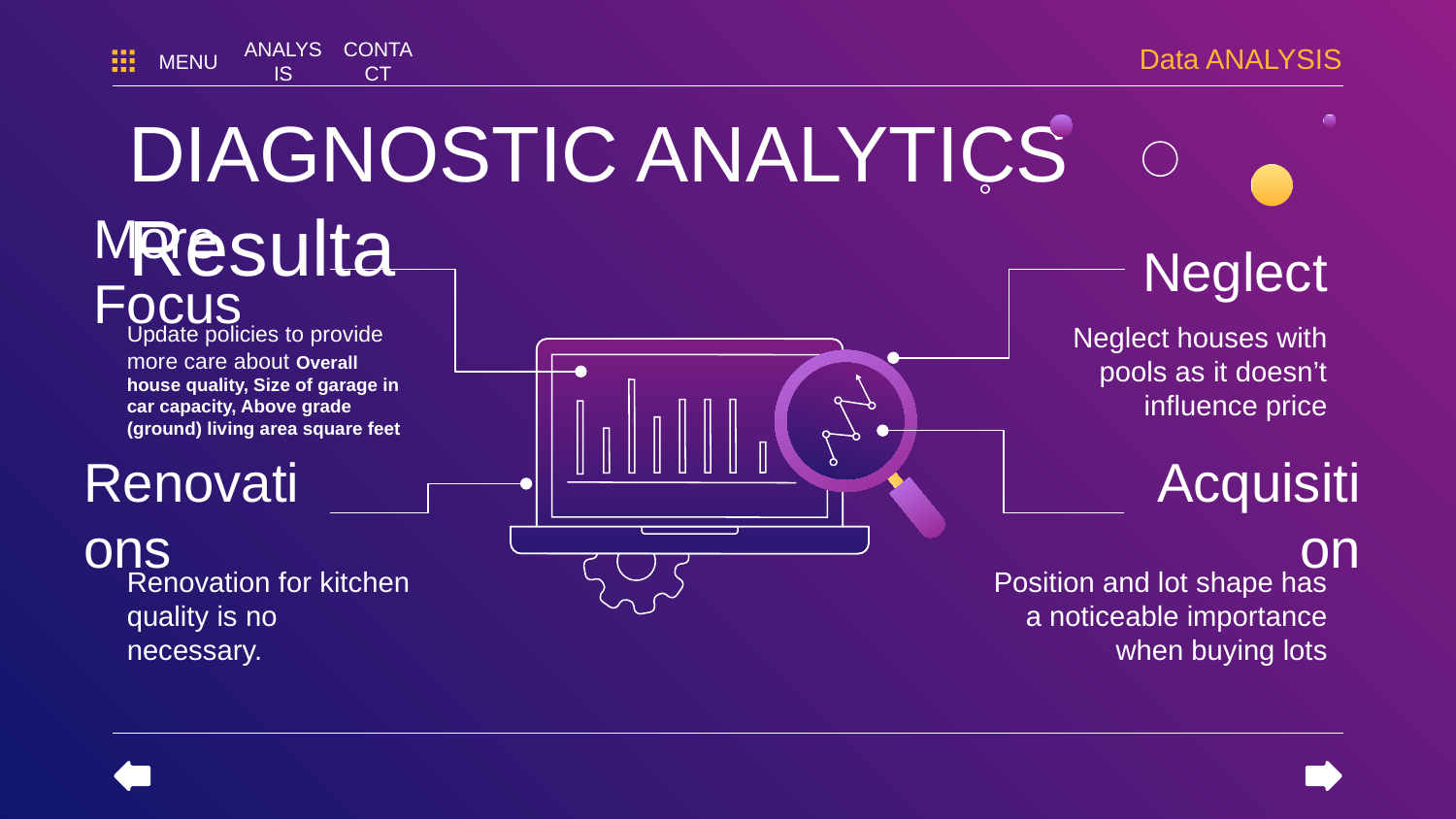

Data ANALYSIS
MENU
ANALYSIS
CONTACT

# DIAGNOSTIC ANALYTICS Resulta

More Focus
Neglect
Update policies to provide more care about Overall house quality, Size of garage in car capacity, Above grade (ground) living area square feet

Neglect houses with pools as it doesn’t influence price
Renovations
Acquisition

Position and lot shape has a noticeable importance when buying lots
Renovation for kitchen quality is no necessary.